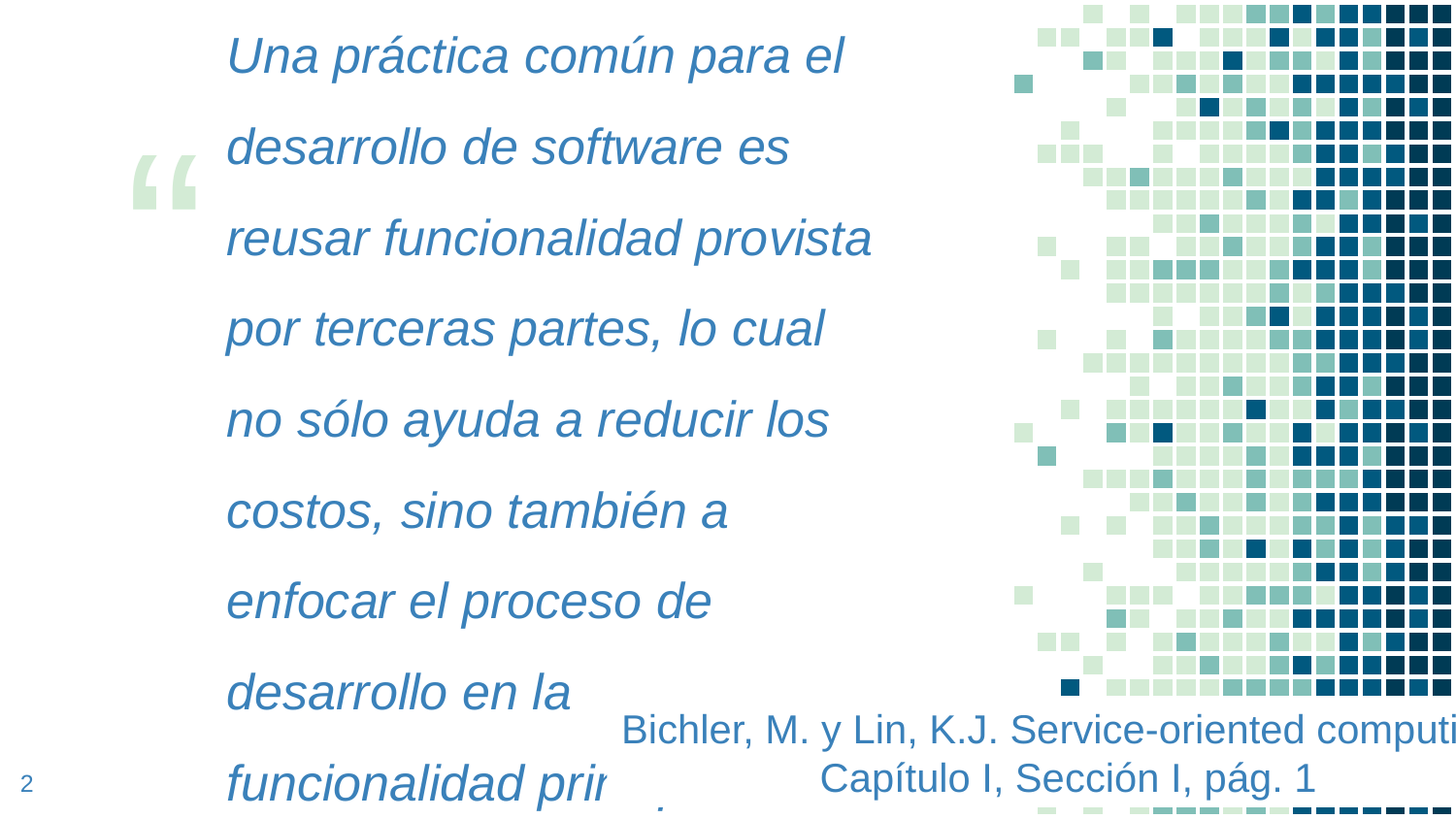

Una práctica común para el desarrollo de software es reusar funcionalidad provista por terceras partes, lo cual no sólo ayuda a reducir los costos, sino también a enfocar el proceso de desarrollo en la funcionalidad principal del sistema
Bichler, M. y Lin, K.J. Service-oriented computing.
Capítulo I, Sección I, pág. 1
2